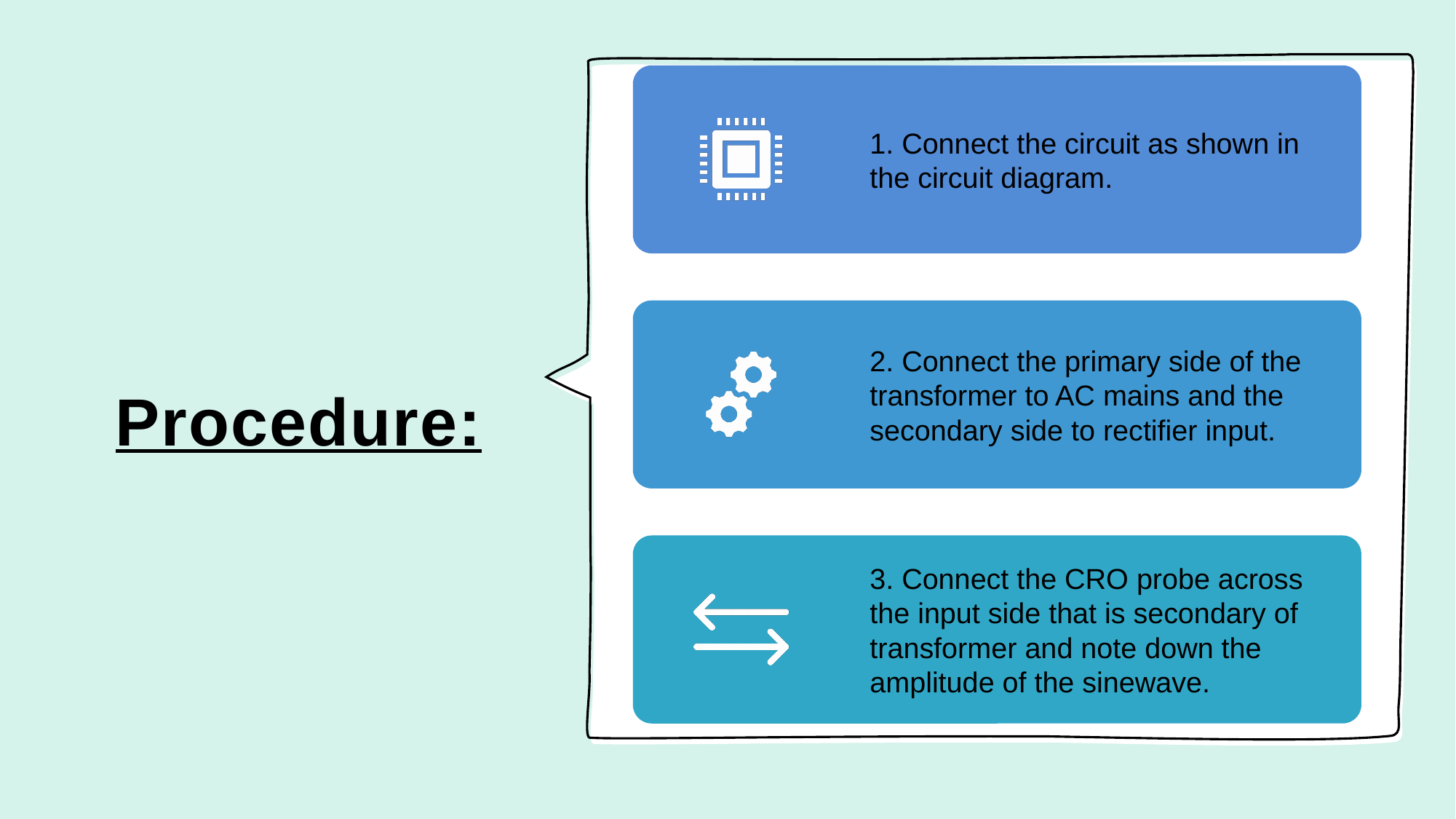

1. Connect the circuit as shown in the circuit diagram.
2. Connect the primary side of the transformer to AC mains and the secondary side to rectifier input.
3. Connect the CRO probe across the input side that is secondary of transformer and note down the amplitude of the sinewave.
# Procedure: